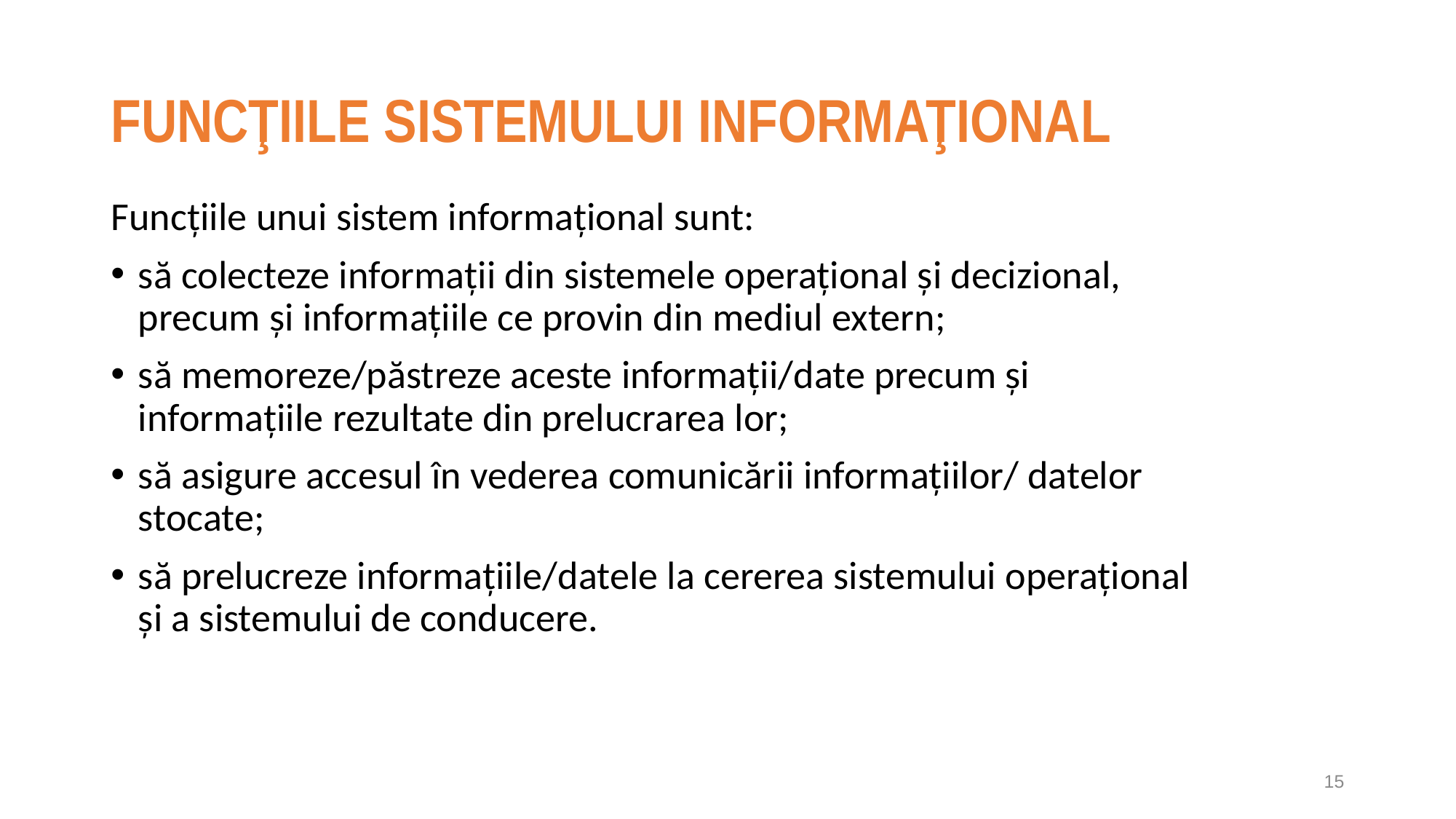

# FUNCŢIILE SISTEMULUI INFORMAŢIONAL
Funcţiile unui sistem informaţional sunt:
să colecteze informaţii din sistemele operaţional şi decizional, precum şi informaţiile ce provin din mediul extern;
să memoreze/păstreze aceste informaţii/date precum şi informaţiile rezultate din prelucrarea lor;
să asigure accesul în vederea comunicării informaţiilor/ datelor stocate;
să prelucreze informaţiile/datele la cererea sistemului operaţional şi a sistemului de conducere.
15